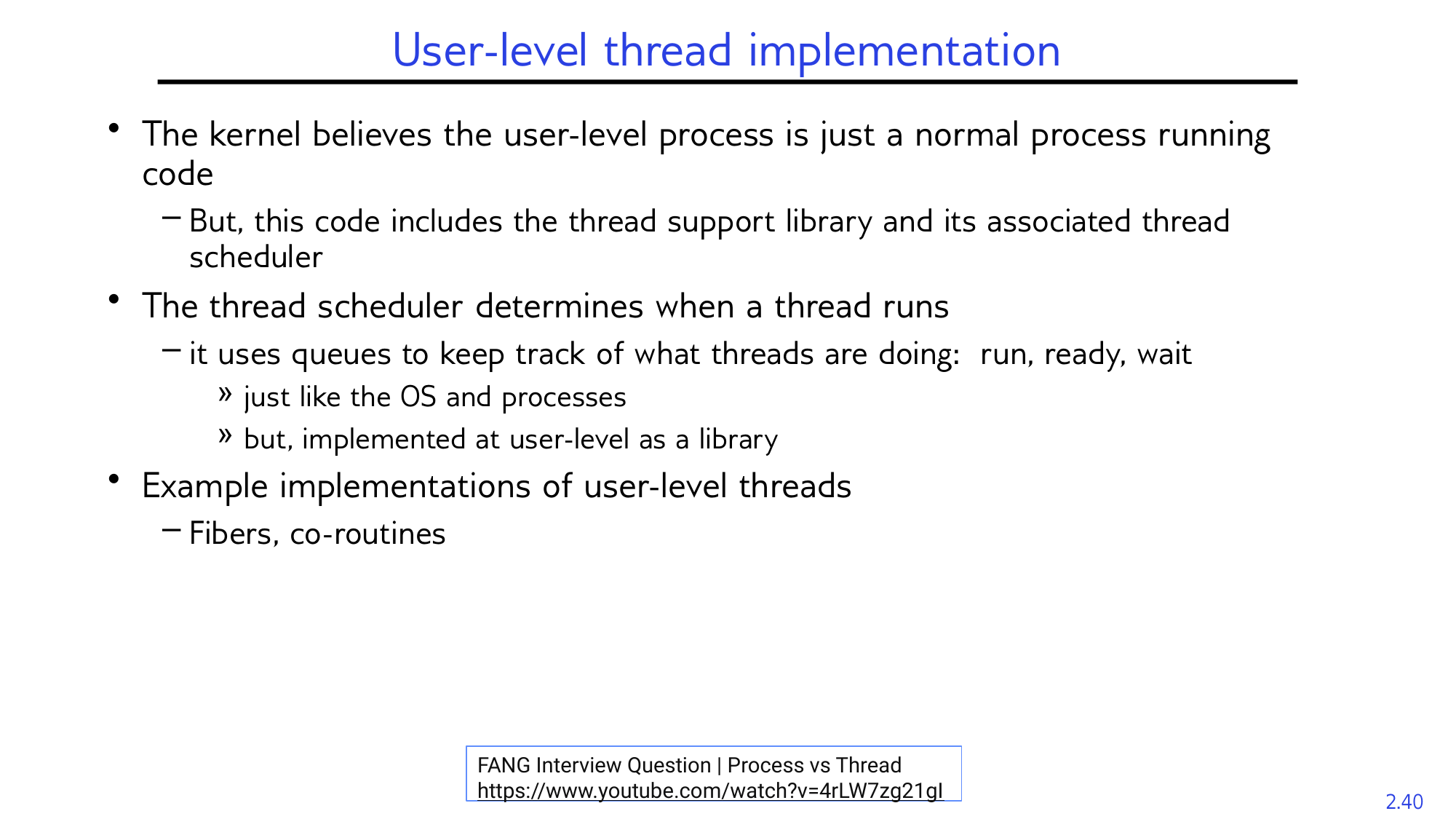

# User-level thread implementation
The kernel believes the user-level process is just a normal process running code
But, this code includes the thread support library and its associated thread scheduler
The thread scheduler determines when a thread runs
it uses queues to keep track of what threads are doing:  run, ready, wait
just like the OS and processes
but, implemented at user-level as a library
Example implementations of user-level threads
Fibers, co-routines
FANG Interview Question | Process vs Thread
https://www.youtube.com/watch?v=4rLW7zg21gI